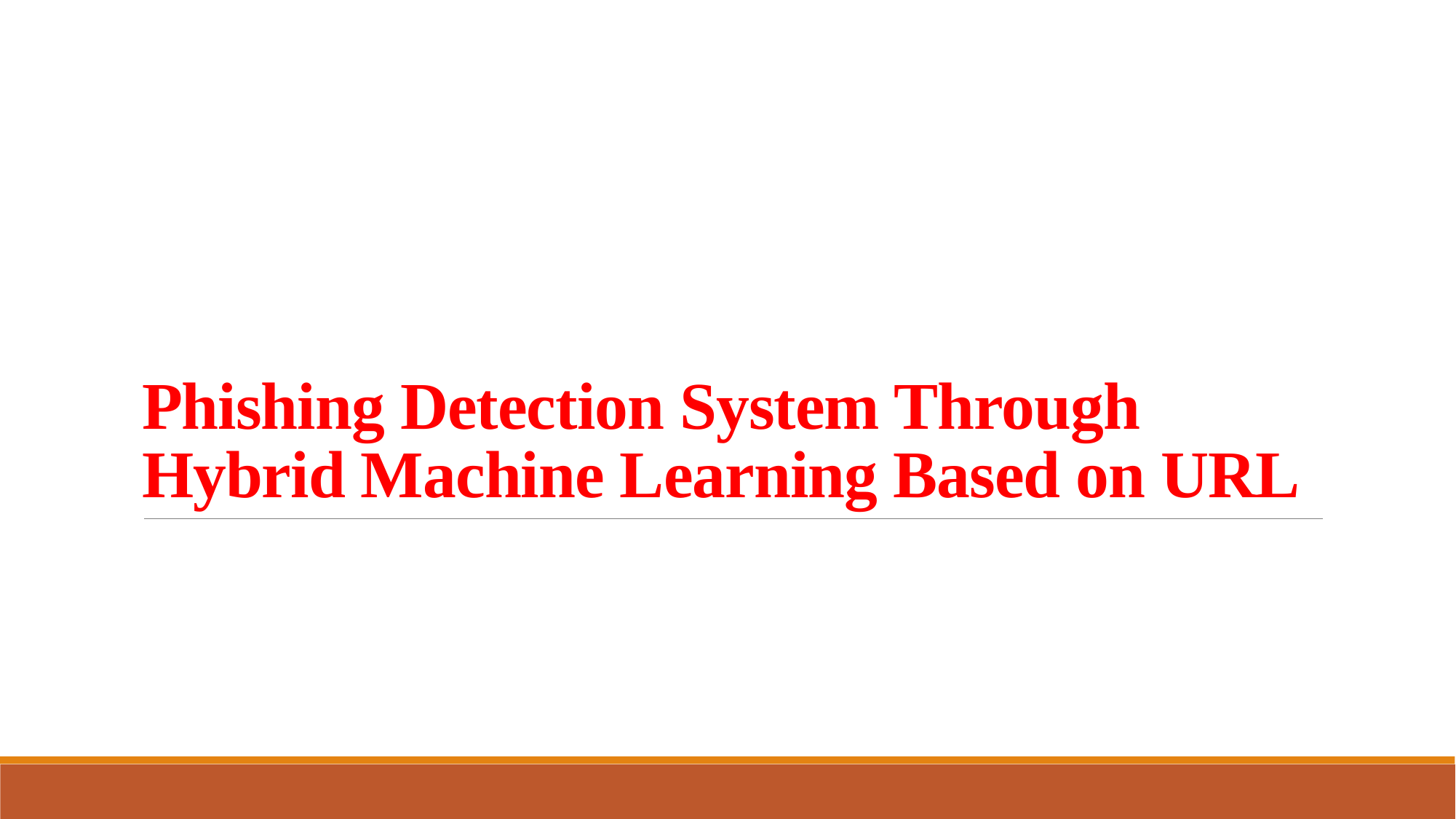

# Phishing Detection System Through Hybrid Machine Learning Based on URL